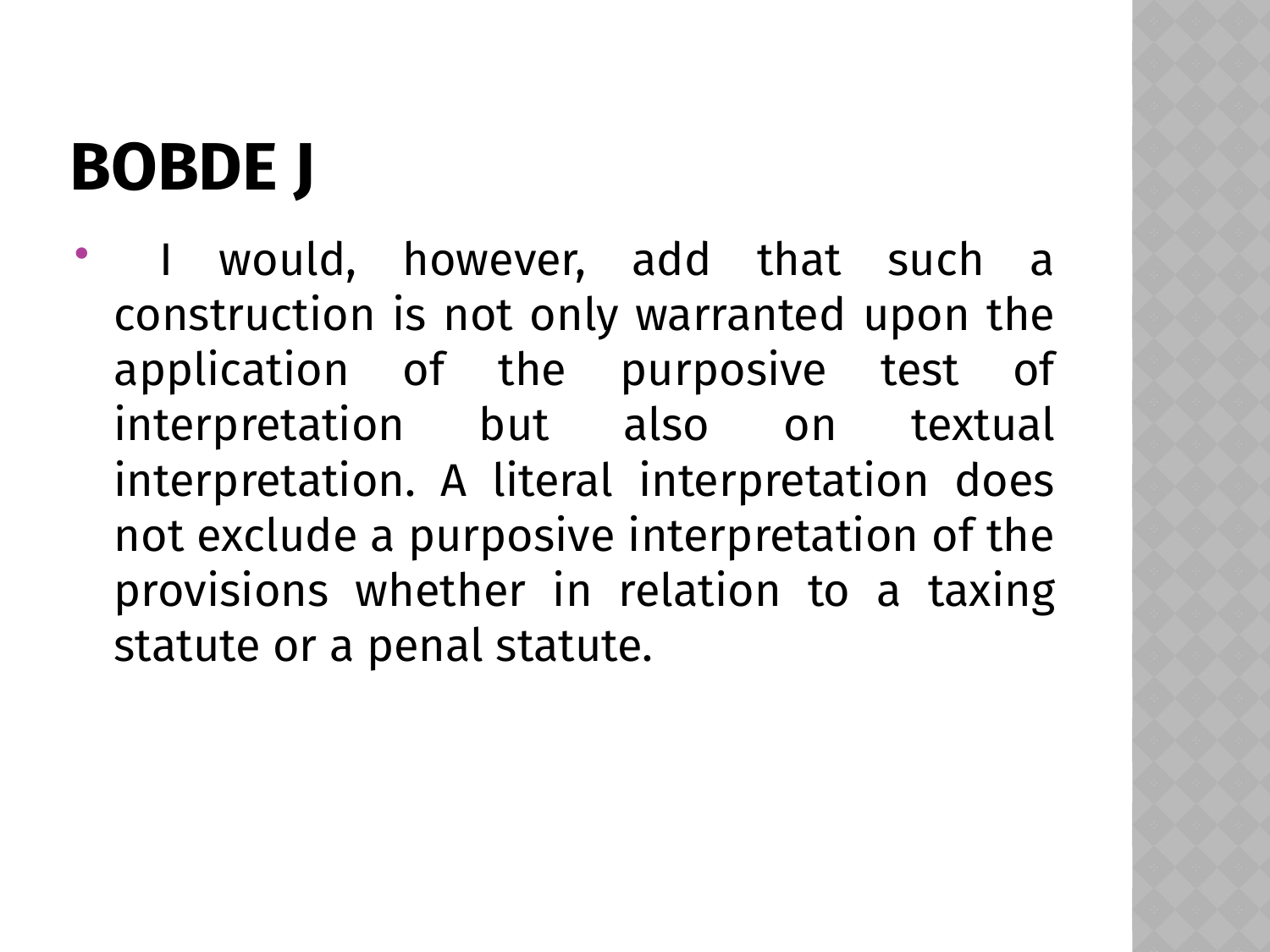

# Bobde J
 I would, however, add that such a construction is not only warranted upon the application of the purposive test of interpretation but also on textual interpretation. A literal interpretation does not exclude a purposive interpretation of the provisions whether in relation to a taxing statute or a penal statute.